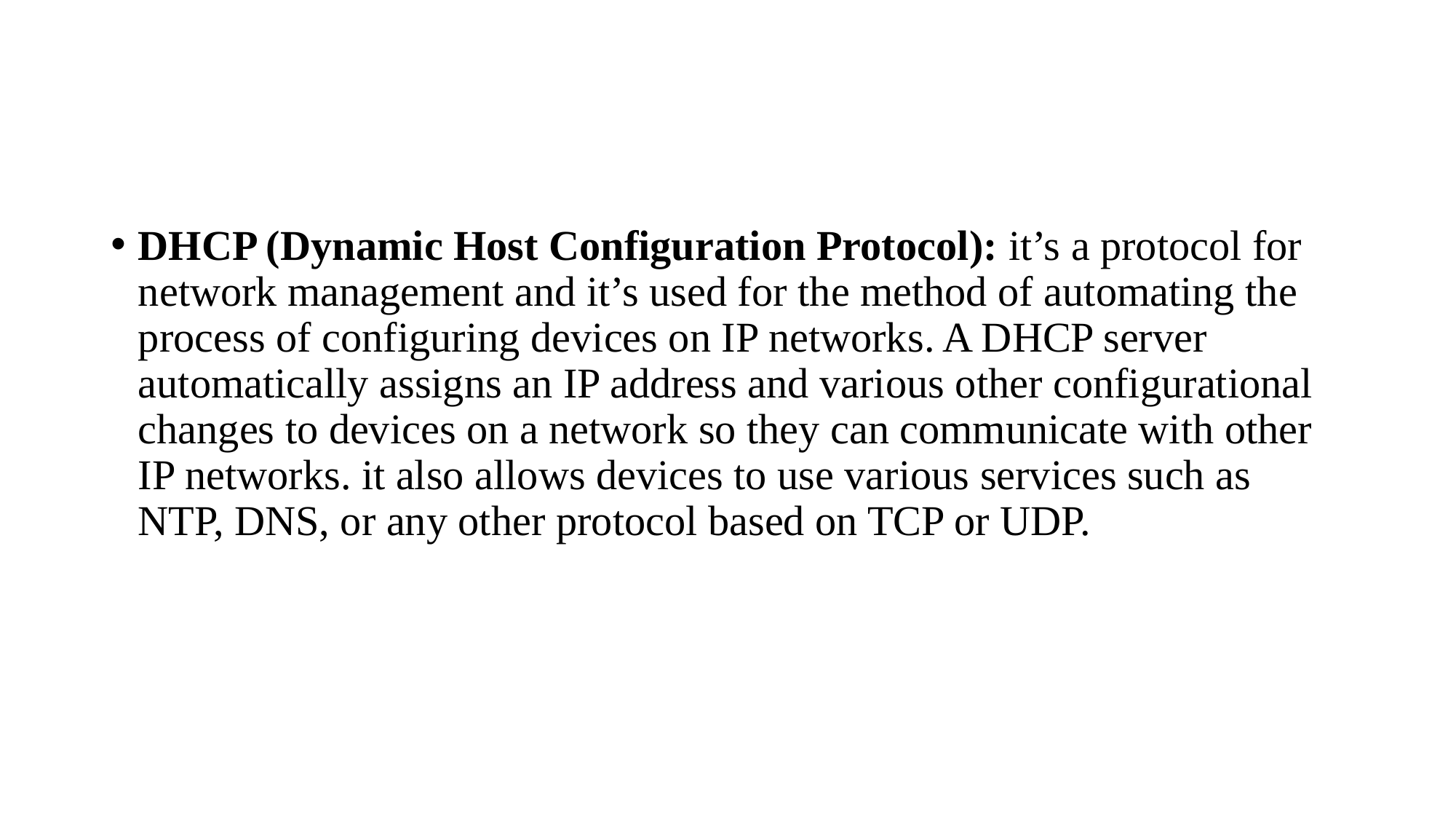

#
DHCP (Dynamic Host Configuration Protocol): it’s a protocol for network management and it’s used for the method of automating the process of configuring devices on IP networks. A DHCP server automatically assigns an IP address and various other configurational changes to devices on a network so they can communicate with other IP networks. it also allows devices to use various services such as NTP, DNS, or any other protocol based on TCP or UDP.